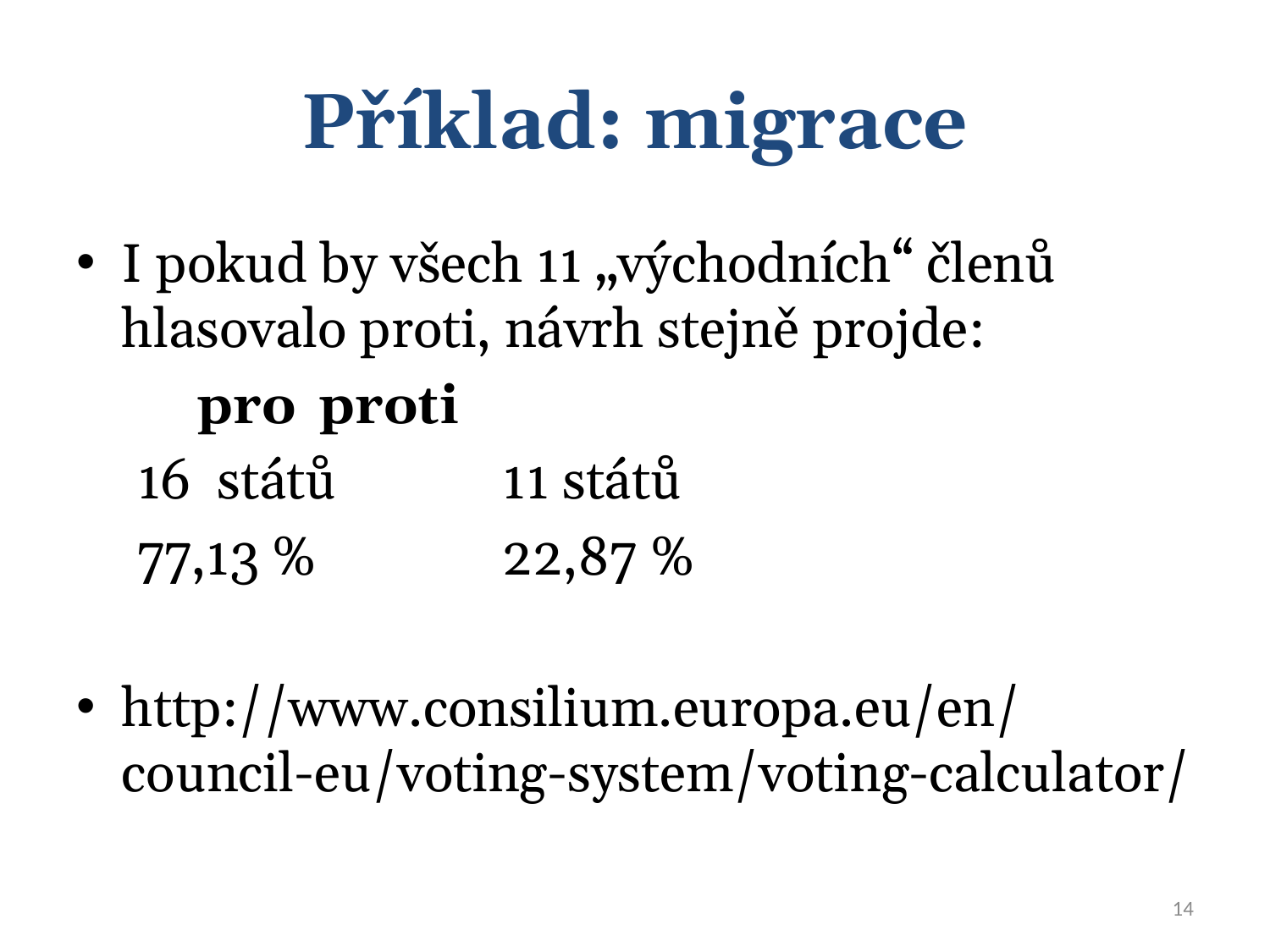

# Příklad: migrace
I pokud by všech 11 „východních“ členů hlasovalo proti, návrh stejně projde:
	pro				proti
	16  států			11 států
	77,13 %			22,87 %

http://www.consilium.europa.eu/en/council-eu/voting-system/voting-calculator/

14